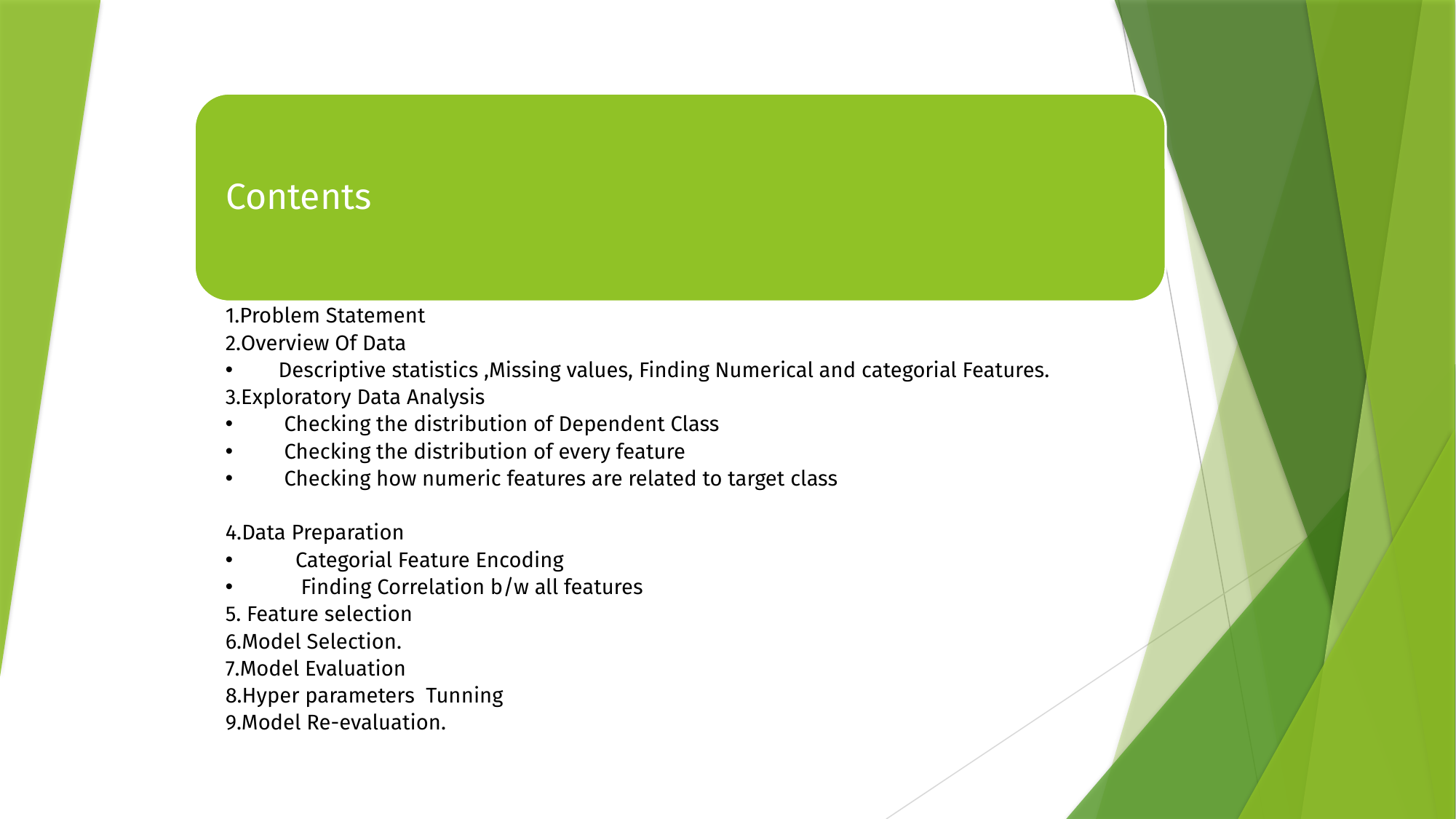

Contents
Problem Statement
Overview Of Data
       Descriptive statistics ,Missing values, Finding Numerical and categorial Features.
3.Exploratory Data Analysis
        Checking the distribution of Dependent Class
        Checking the distribution of every feature
        Checking how numeric features are related to target class

4.Data Preparation
          Categorial Feature Encoding
           Finding Correlation b/w all features
5. Feature selection
6.Model Selection.
7.Model Evaluation
8.Hyper parameters  Tunning
9.Model Re-evaluation.